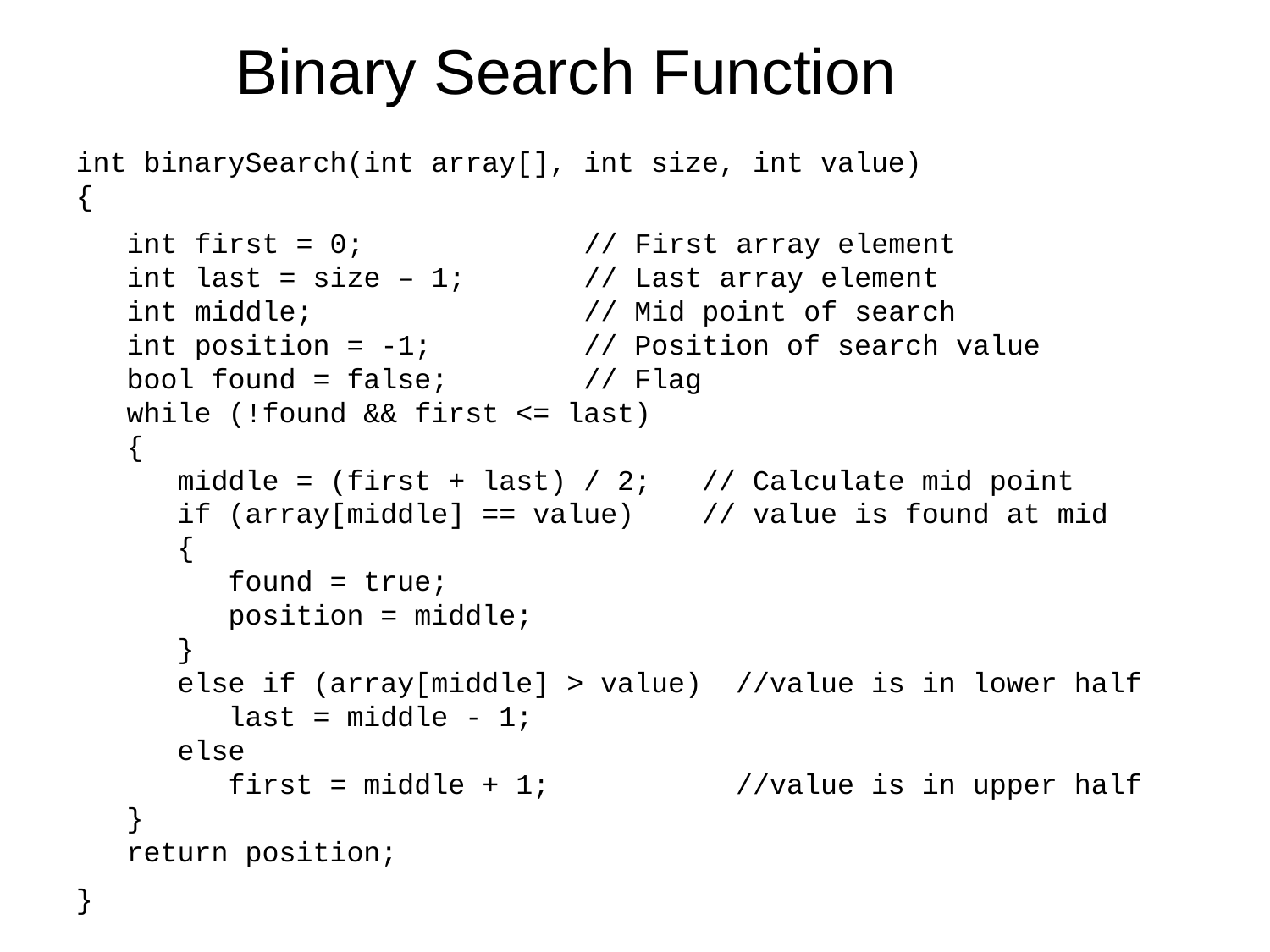

# Binary Search Function
int binarySearch(int array[], int size, int value)
{
   int first = 0;             // First array element
   int last = size – 1;       // Last array element
   int middle;                // Mid point of search
   int position = -1;         // Position of search value
   bool found = false;        // Flag
   while (!found && first <= last)
   {
      middle = (first + last) / 2;   // Calculate mid point
      if (array[middle] == value)    // value is found at mid
      {
         found = true;
         position = middle;
      }
      else if (array[middle] > value)  //value is in lower half
         last = middle - 1;
      else
         first = middle + 1;           //value is in upper half
   }
   return position;
}